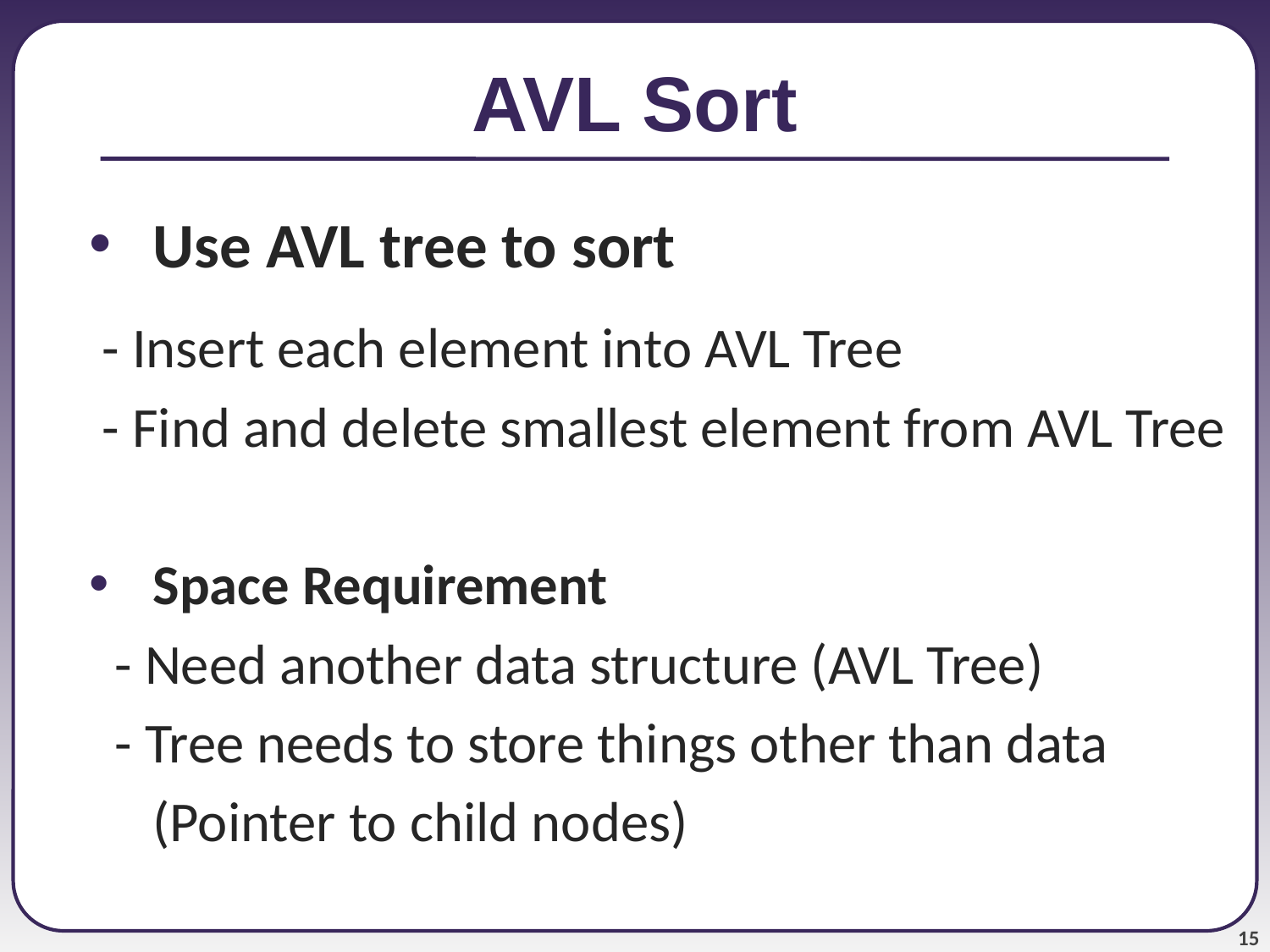

# AVL Sort

Use AVL tree to sort

 - Insert each element into AVL Tree
 - Find and delete smallest element from AVL Tree

Space Requirement
  - Need another data structure (AVL Tree)
  - Tree needs to store things other than data
     (Pointer to child nodes)